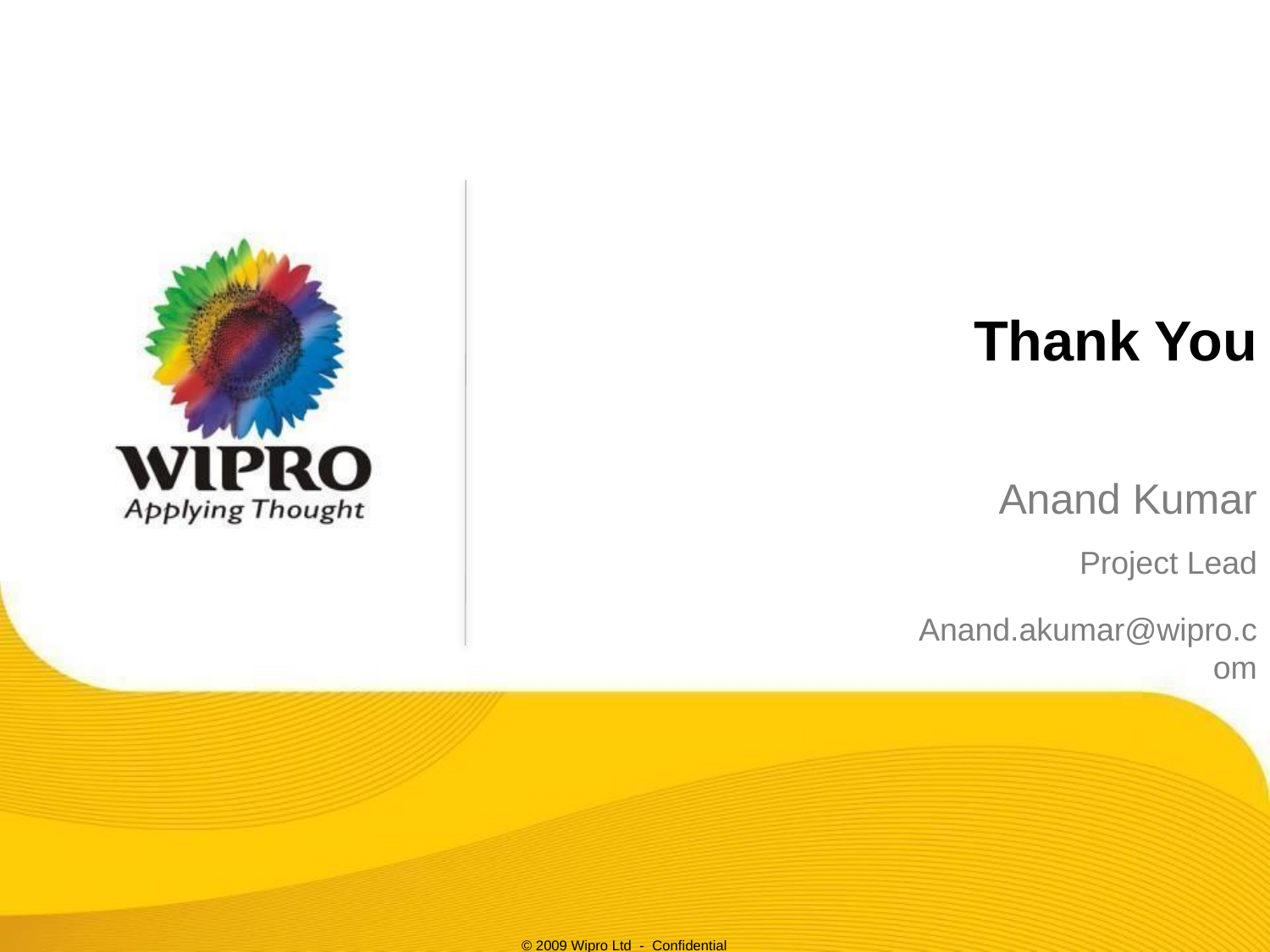

Thank You
Anand Kumar
Project Lead
Anand.akumar@wipro.com